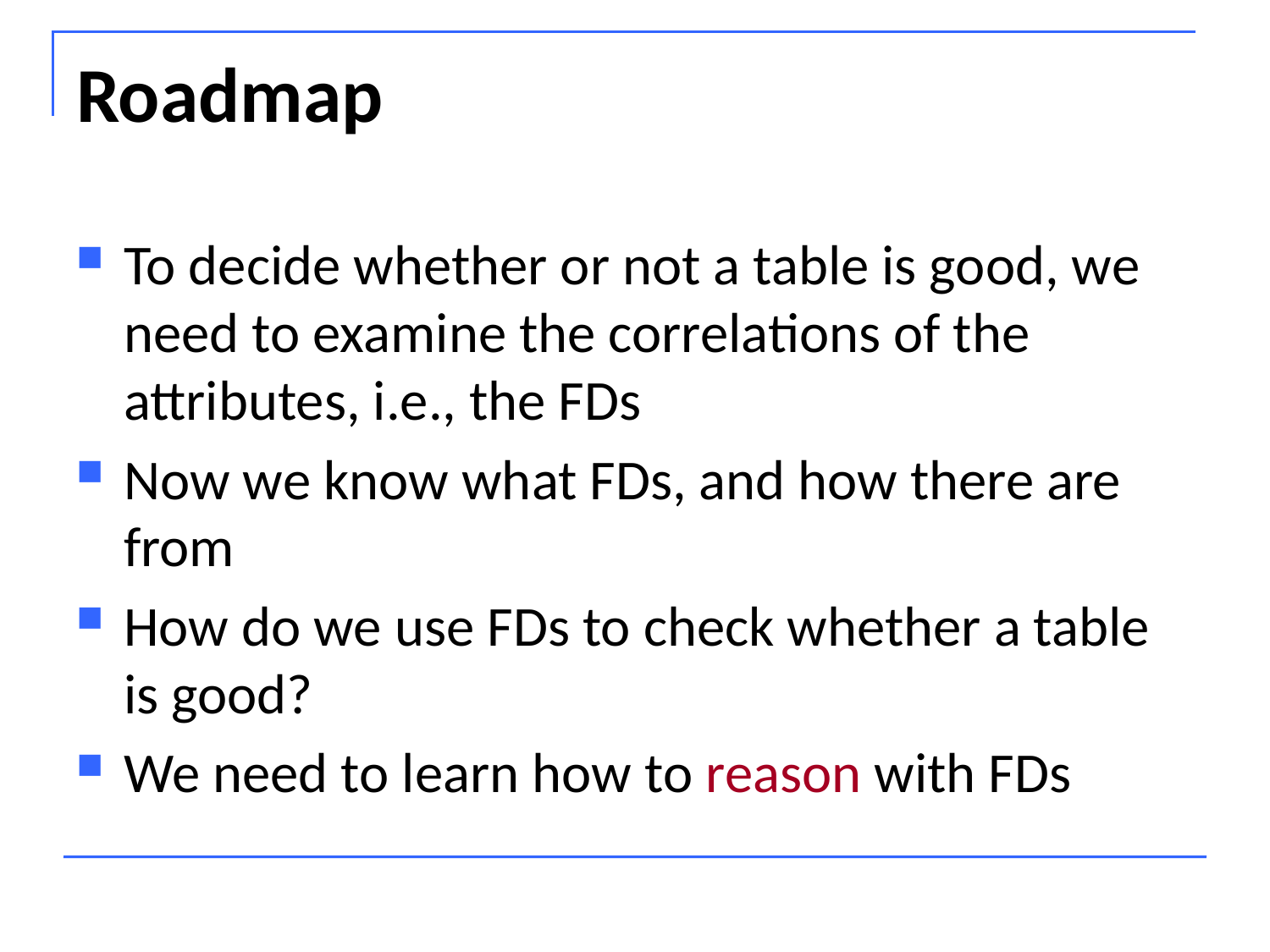

# Roadmap
To decide whether or not a table is good, we need to examine the correlations of the attributes, i.e., the FDs
Now we know what FDs, and how there are from
How do we use FDs to check whether a table is good?
We need to learn how to reason with FDs